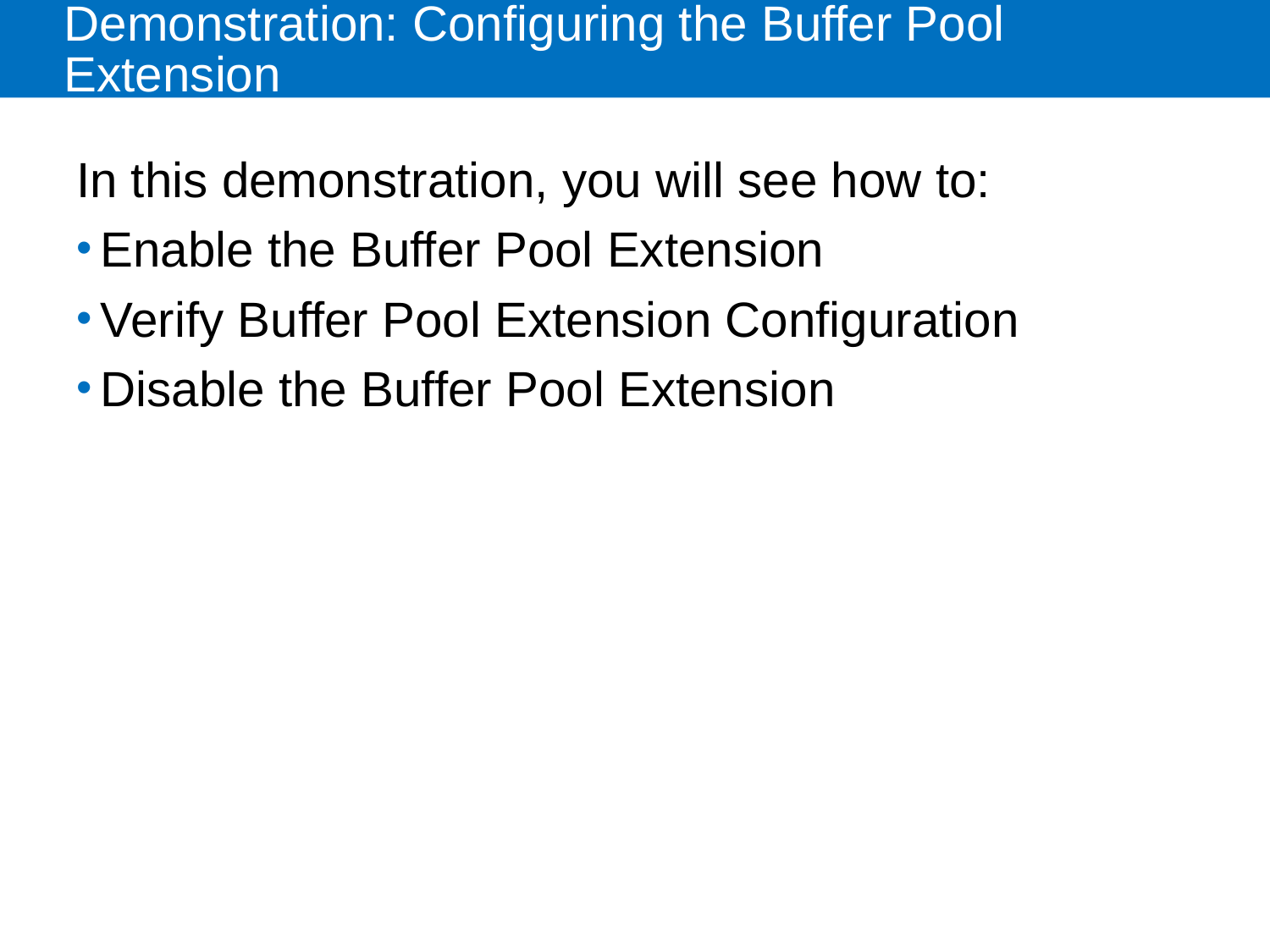

# Demonstration: Configuring the Buffer Pool Extension
In this demonstration, you will see how to:
Enable the Buffer Pool Extension
Verify Buffer Pool Extension Configuration
Disable the Buffer Pool Extension